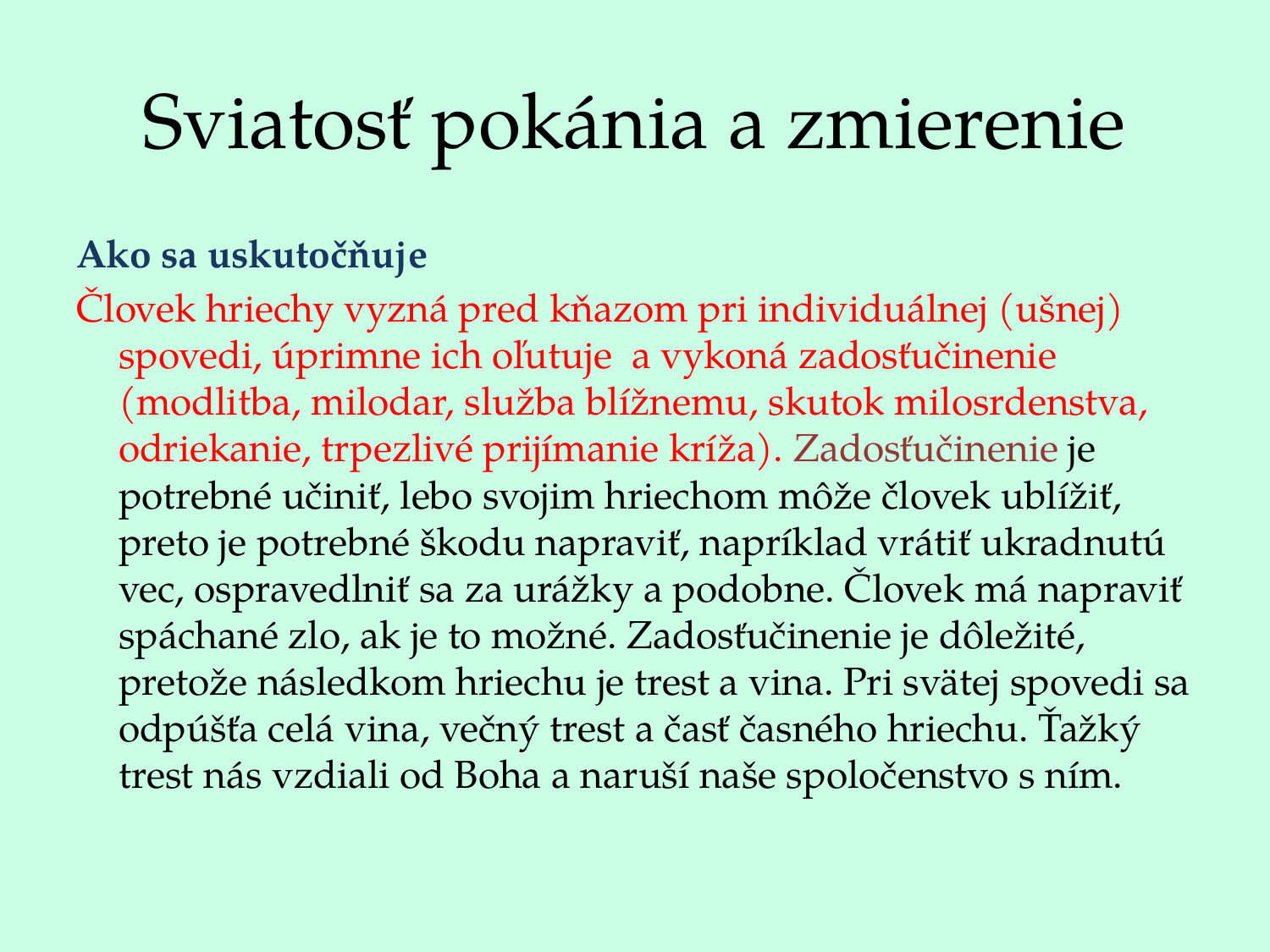

# Sviatosť pokánia a zmierenie
Ako sa uskutočňuje
Človek hriechy vyzná pred kňazom pri individuálnej (ušnej) spovedi, úprimne ich oľutuje  a vykoná zadosťučinenie (modlitba, milodar, služba blížnemu, skutok milosrdenstva, odriekanie, trpezlivé prijímanie kríža). Zadosťučinenie je potrebné učiniť, lebo svojim hriechom môže človek ublížiť, preto je potrebné škodu napraviť, napríklad vrátiť ukradnutú vec, ospravedlniť sa za urážky a podobne. Človek má napraviť spáchané zlo, ak je to možné. Zadosťučinenie je dôležité, pretože následkom hriechu je trest a vina. Pri svätej spovedi sa odpúšťa celá vina, večný trest a časť časného hriechu. Ťažký trest nás vzdiali od Boha a naruší naše spoločenstvo s ním.